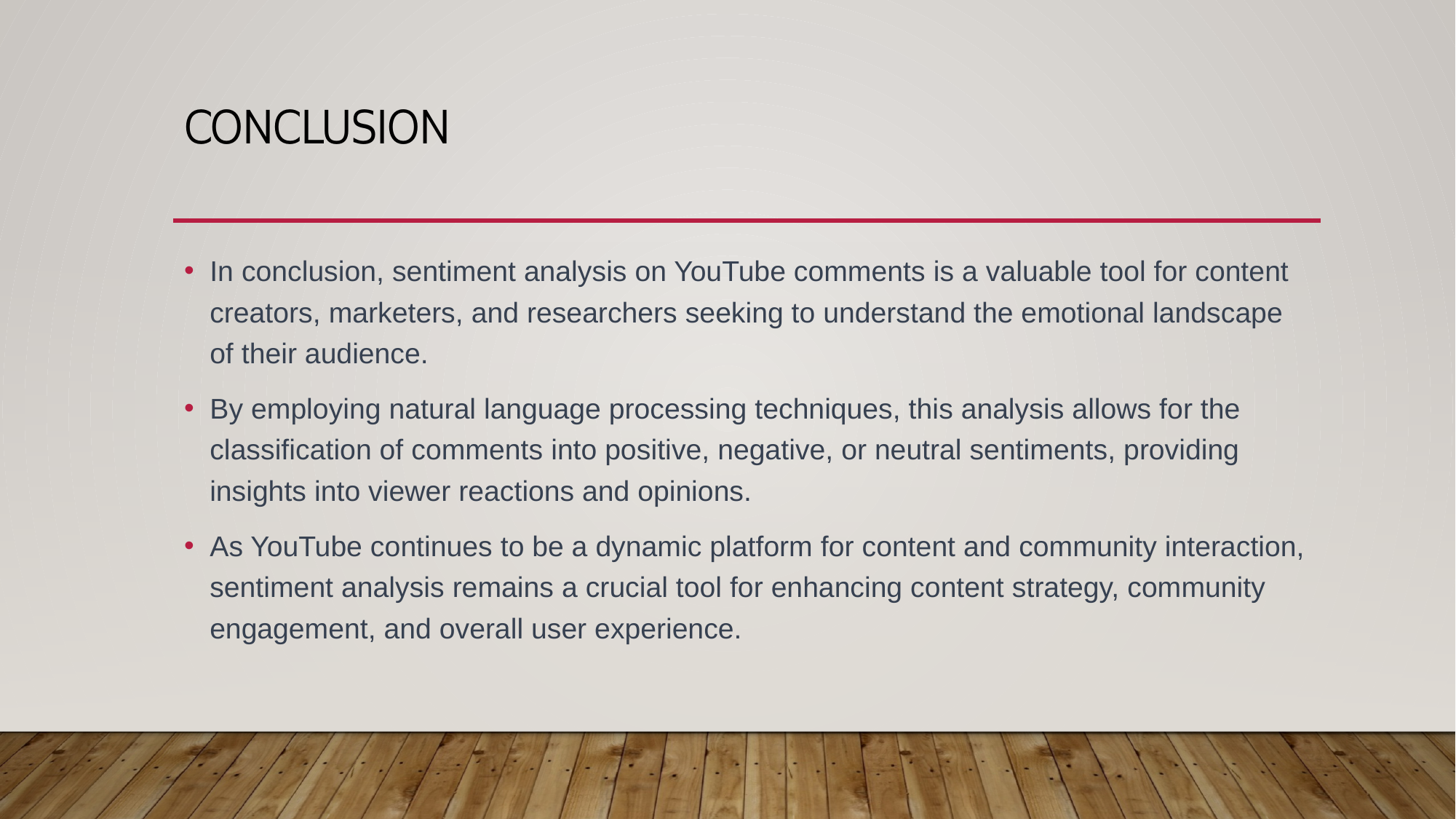

# conclusion
In conclusion, sentiment analysis on YouTube comments is a valuable tool for content creators, marketers, and researchers seeking to understand the emotional landscape of their audience.
By employing natural language processing techniques, this analysis allows for the classification of comments into positive, negative, or neutral sentiments, providing insights into viewer reactions and opinions.
As YouTube continues to be a dynamic platform for content and community interaction, sentiment analysis remains a crucial tool for enhancing content strategy, community engagement, and overall user experience.